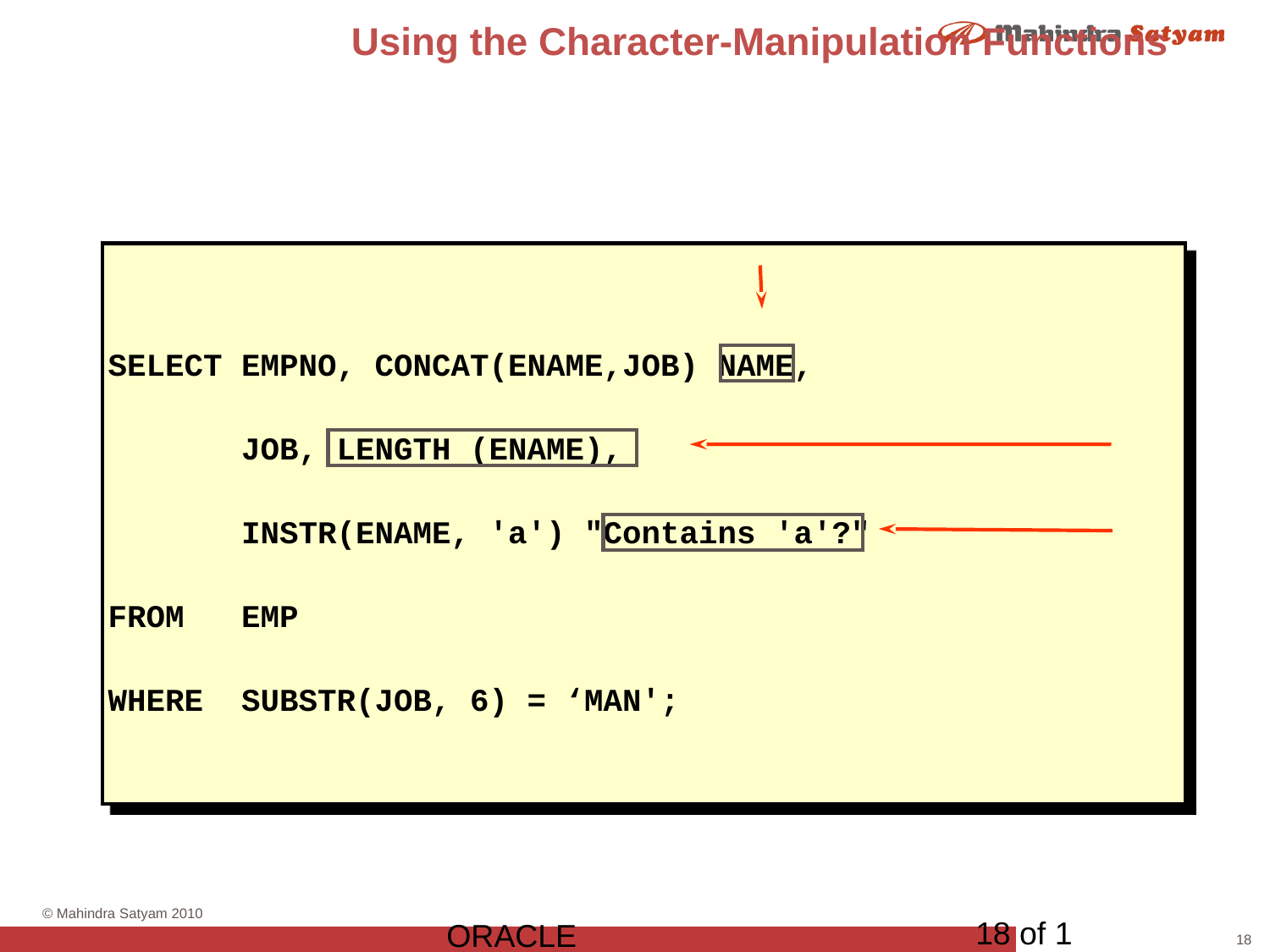

# Using the Character-Manipulation Functions
SELECT EMPNO, CONCAT(ENAME,JOB) NAME,

       JOB, LENGTH (ENAME),

       INSTR(ENAME, 'a') "Contains 'a'?"

FROM   EMP

WHERE  SUBSTR(JOB, 6) = ‘MAN';

18 of 1
ORACLE